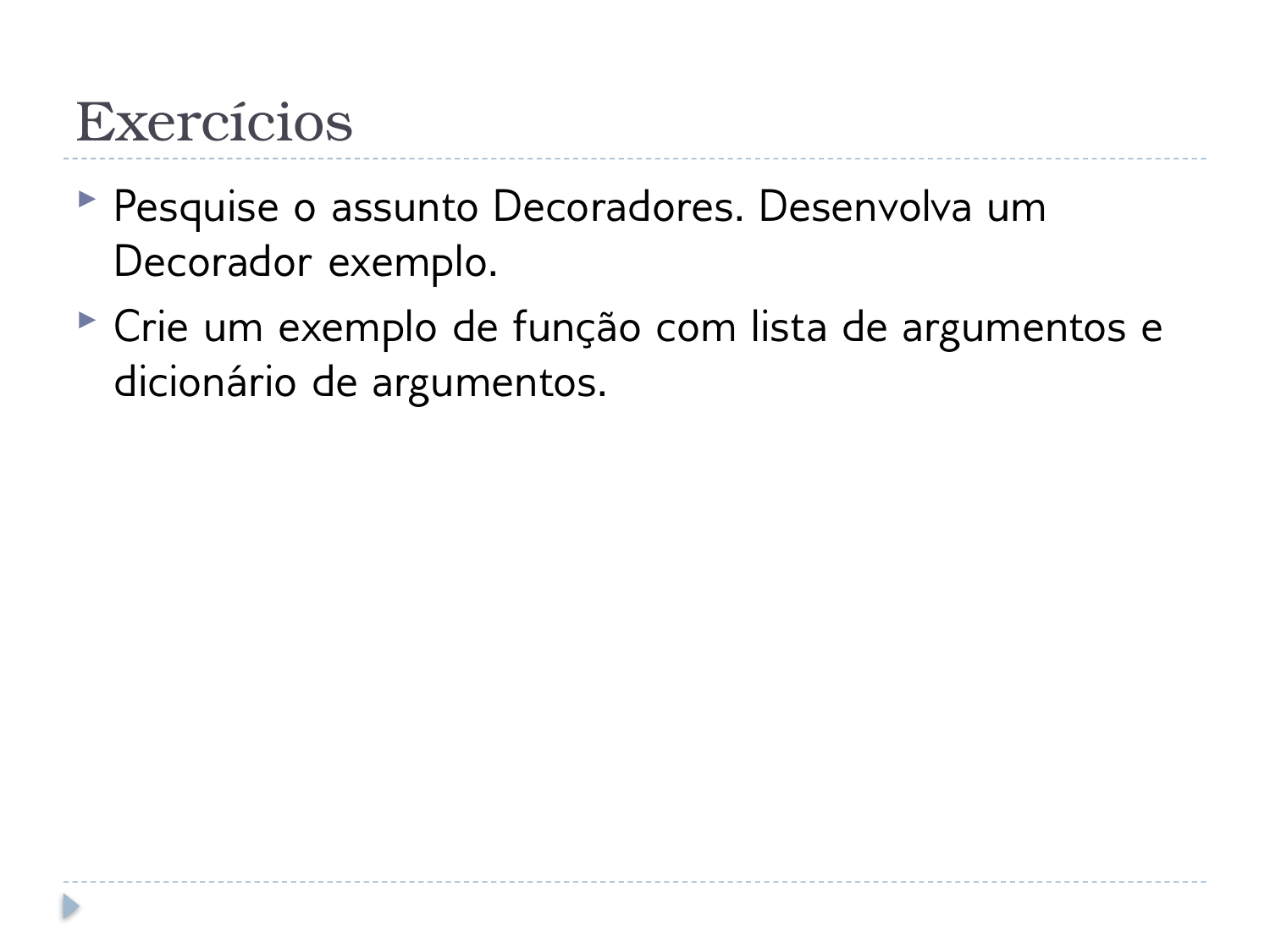

# Exercícios
Pesquise o assunto Decoradores. Desenvolva um Decorador exemplo.
Crie um exemplo de função com lista de argumentos e dicionário de argumentos.